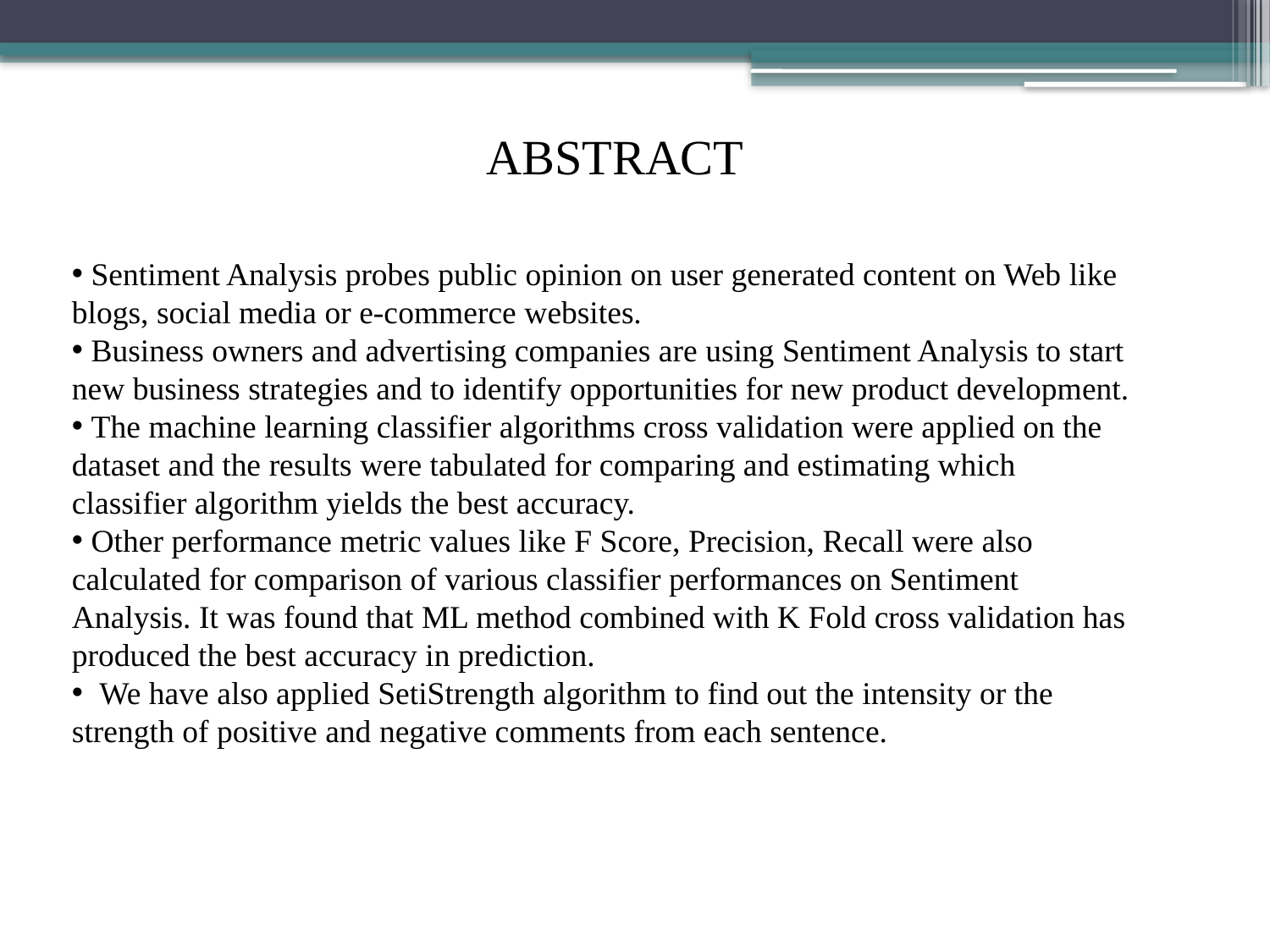

ABSTRACT
 Sentiment Analysis probes public opinion on user generated content on Web like blogs, social media or e-commerce websites.
 Business owners and advertising companies are using Sentiment Analysis to start new business strategies and to identify opportunities for new product development.
 The machine learning classifier algorithms cross validation were applied on the dataset and the results were tabulated for comparing and estimating which classifier algorithm yields the best accuracy.
 Other performance metric values like F Score, Precision, Recall were also calculated for comparison of various classifier performances on Sentiment Analysis. It was found that ML method combined with K Fold cross validation has produced the best accuracy in prediction.
  We have also applied SetiStrength algorithm to find out the intensity or the strength of positive and negative comments from each sentence.